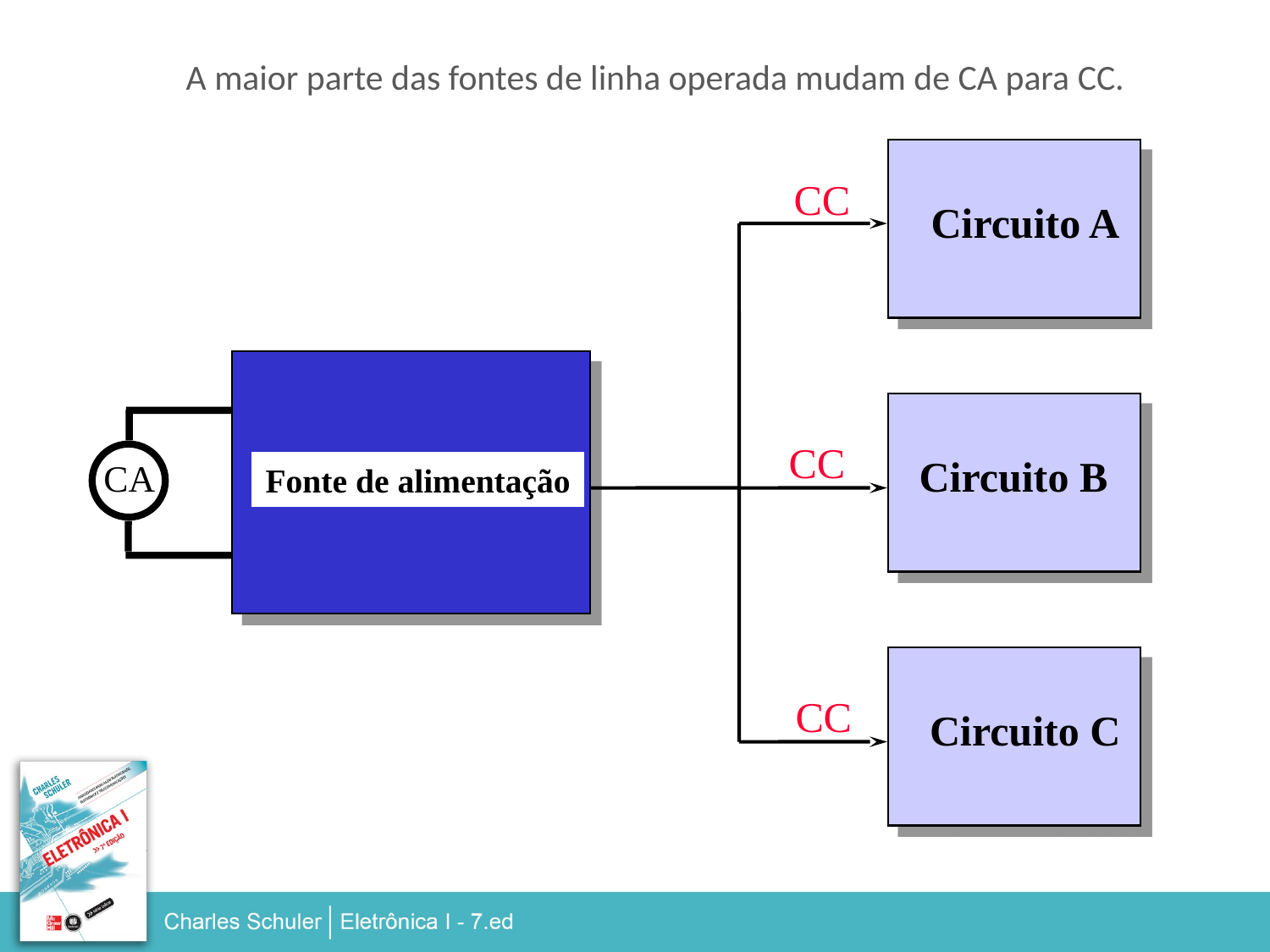

A maior parte das fontes de linha operada mudam de CA para CC.

Circuito A

Circuito B
Fonte de alimentação

Circuito C

CC

CC

CA

CC